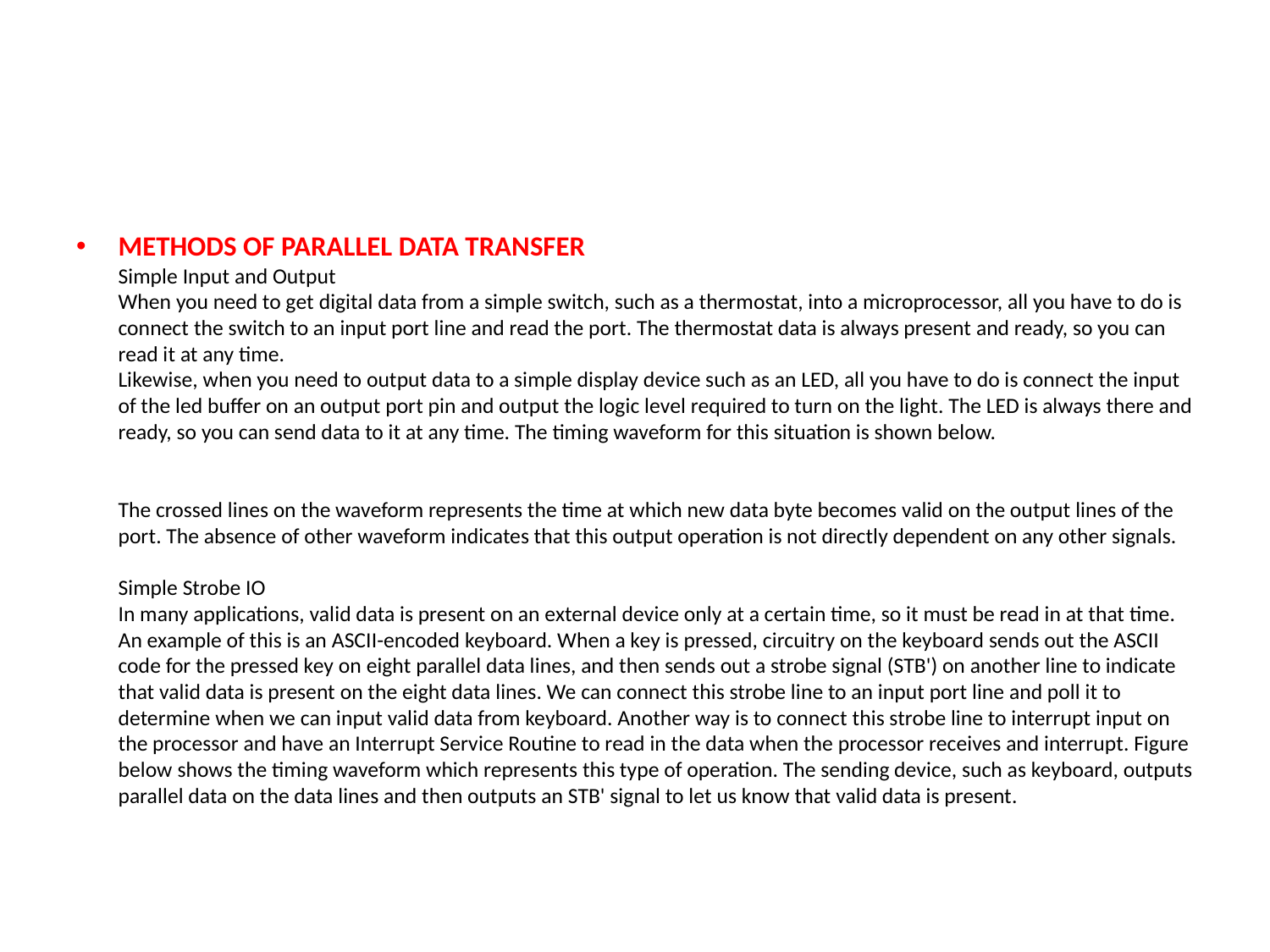

#
METHODS OF PARALLEL DATA TRANSFER
Simple Input and Output
When you need to get digital data from a simple switch, such as a thermostat, into a microprocessor, all you have to do is connect the switch to an input port line and read the port. The thermostat data is always present and ready, so you can read it at any time.
Likewise, when you need to output data to a simple display device such as an LED, all you have to do is connect the input of the led buffer on an output port pin and output the logic level required to turn on the light. The LED is always there and ready, so you can send data to it at any time. The timing waveform for this situation is shown below.
The crossed lines on the waveform represents the time at which new data byte becomes valid on the output lines of the port. The absence of other waveform indicates that this output operation is not directly dependent on any other signals.
Simple Strobe IO
In many applications, valid data is present on an external device only at a certain time, so it must be read in at that time. An example of this is an ASCII-encoded keyboard. When a key is pressed, circuitry on the keyboard sends out the ASCII code for the pressed key on eight parallel data lines, and then sends out a strobe signal (STB') on another line to indicate that valid data is present on the eight data lines. We can connect this strobe line to an input port line and poll it to determine when we can input valid data from keyboard. Another way is to connect this strobe line to interrupt input on the processor and have an Interrupt Service Routine to read in the data when the processor receives and interrupt. Figure below shows the timing waveform which represents this type of operation. The sending device, such as keyboard, outputs parallel data on the data lines and then outputs an STB' signal to let us know that valid data is present.